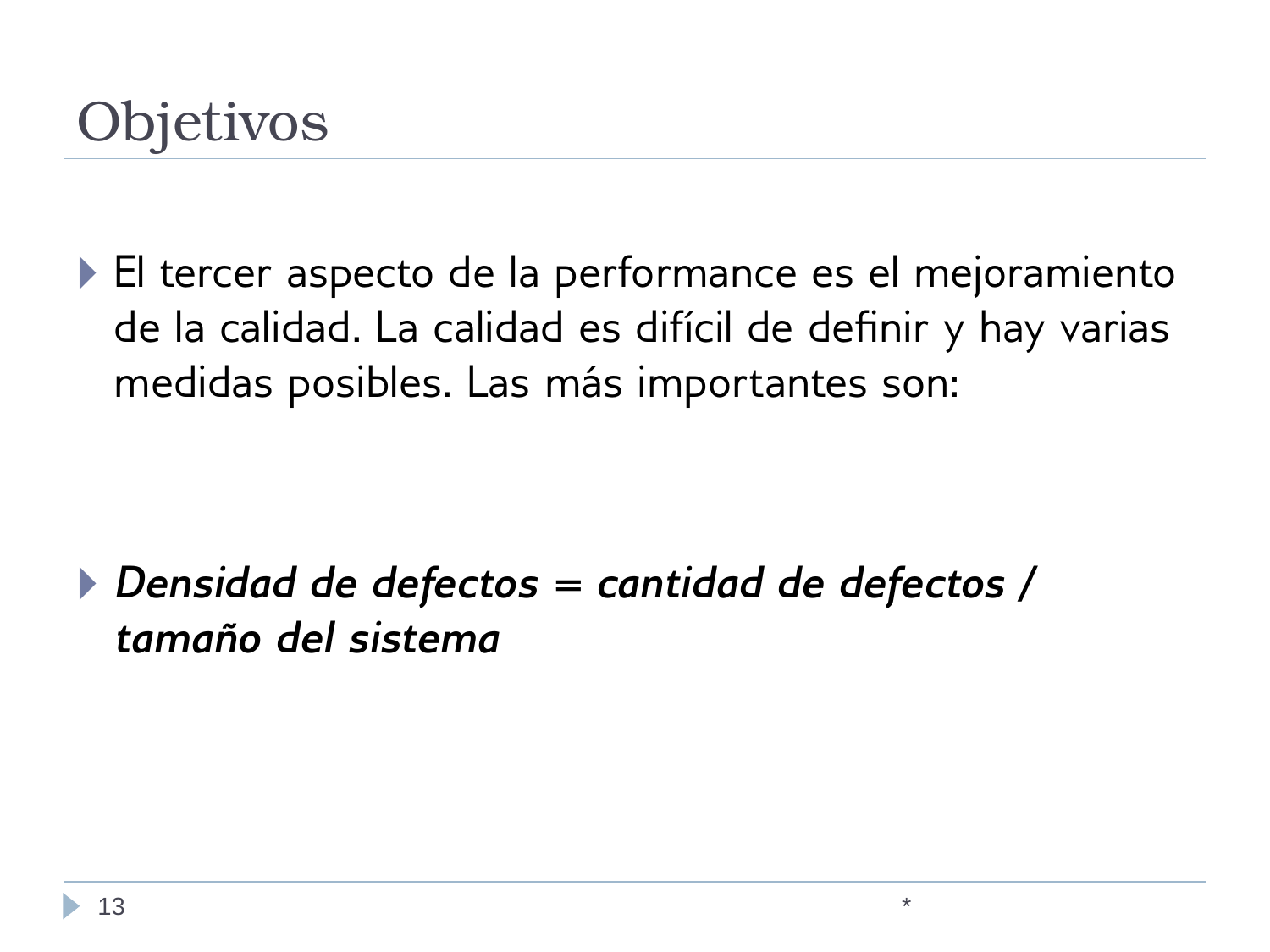

# Objetivos

El tercer aspecto de la performance es el mejoramiento de la calidad. La calidad es difícil de definir y hay varias medidas posibles. Las más importantes son:

Densidad de defectos = cantidad de defectos / tamaño del sistema
13
*